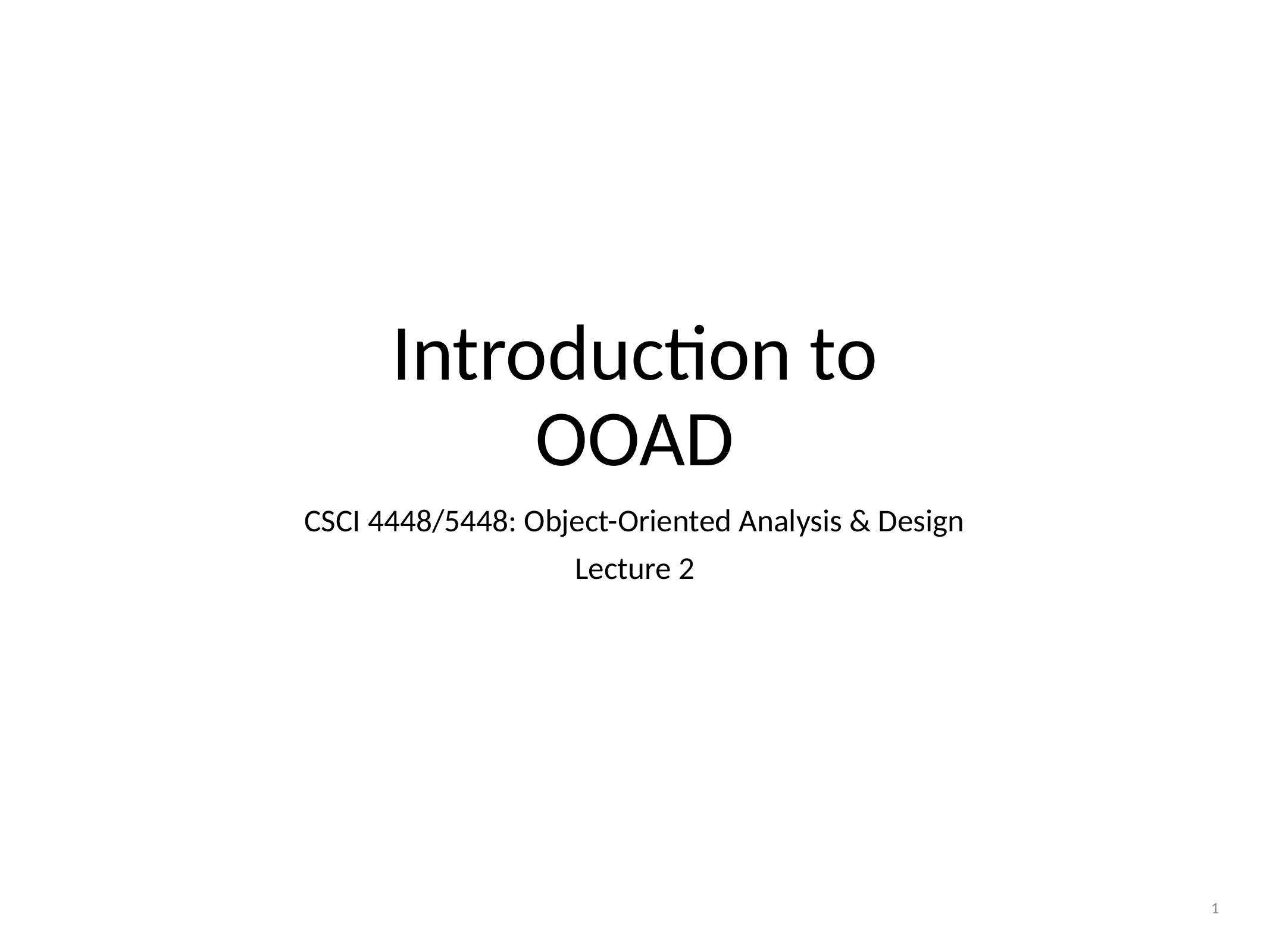

# Introduction to OOAD
CSCI 4448/5448: Object-Oriented Analysis & Design
Lecture 2
1